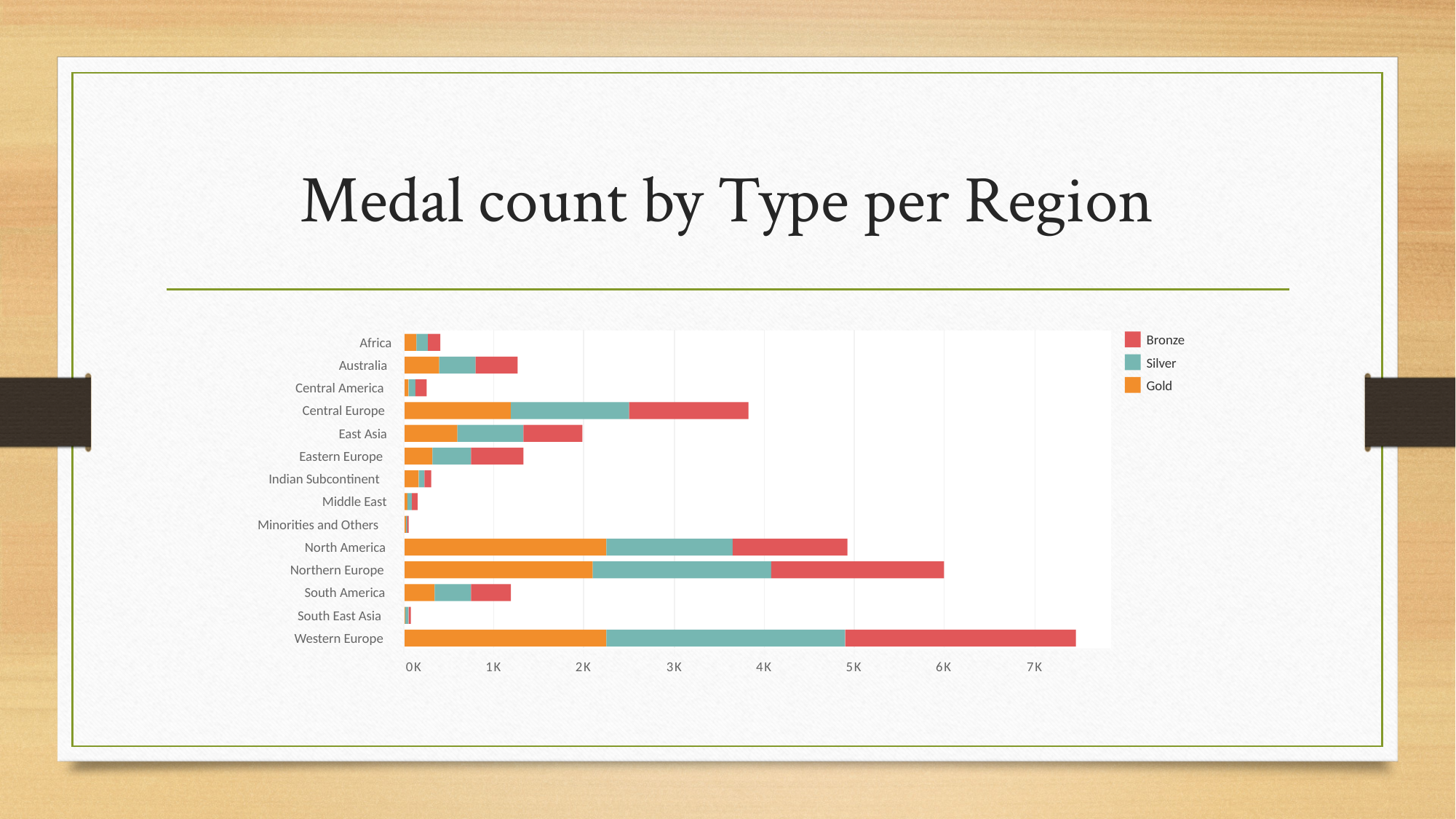

# Medal count by Type per Region

Bronze

Africa

Silver

Australia

Gold

Central America

Central Europe

East Asia

Eastern Europe

Indian Subcontinent

Middle East

Minorities and Others

North America

Northern Europe

South America

South East Asia

Western Europe

0
K
1
K
2
K
3
K
4
K
5
K
6
K
7
K